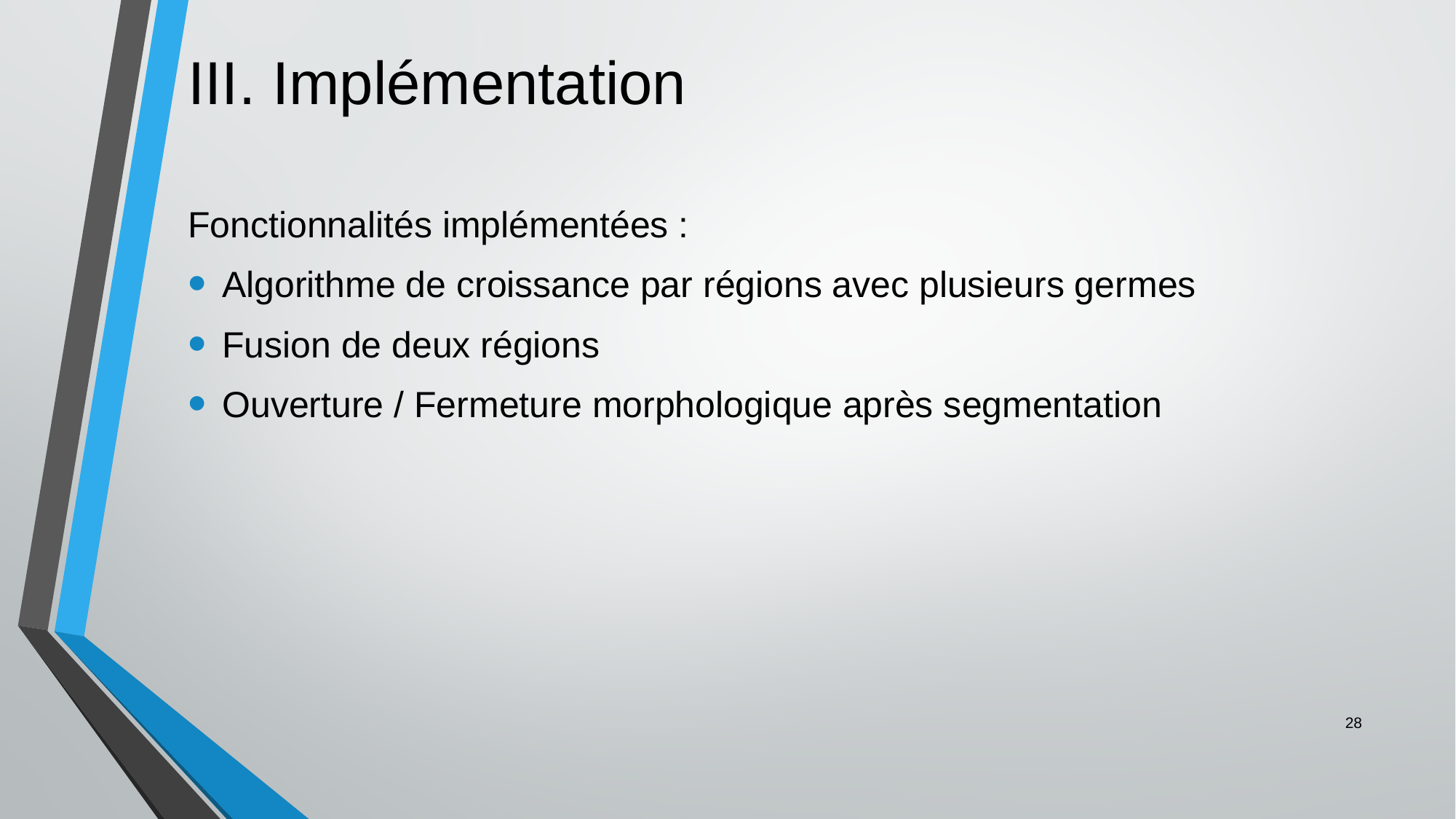

# III. Implémentation
Fonctionnalités implémentées :
Algorithme de croissance par régions avec plusieurs germes
Fusion de deux régions
Ouverture / Fermeture morphologique après segmentation

28